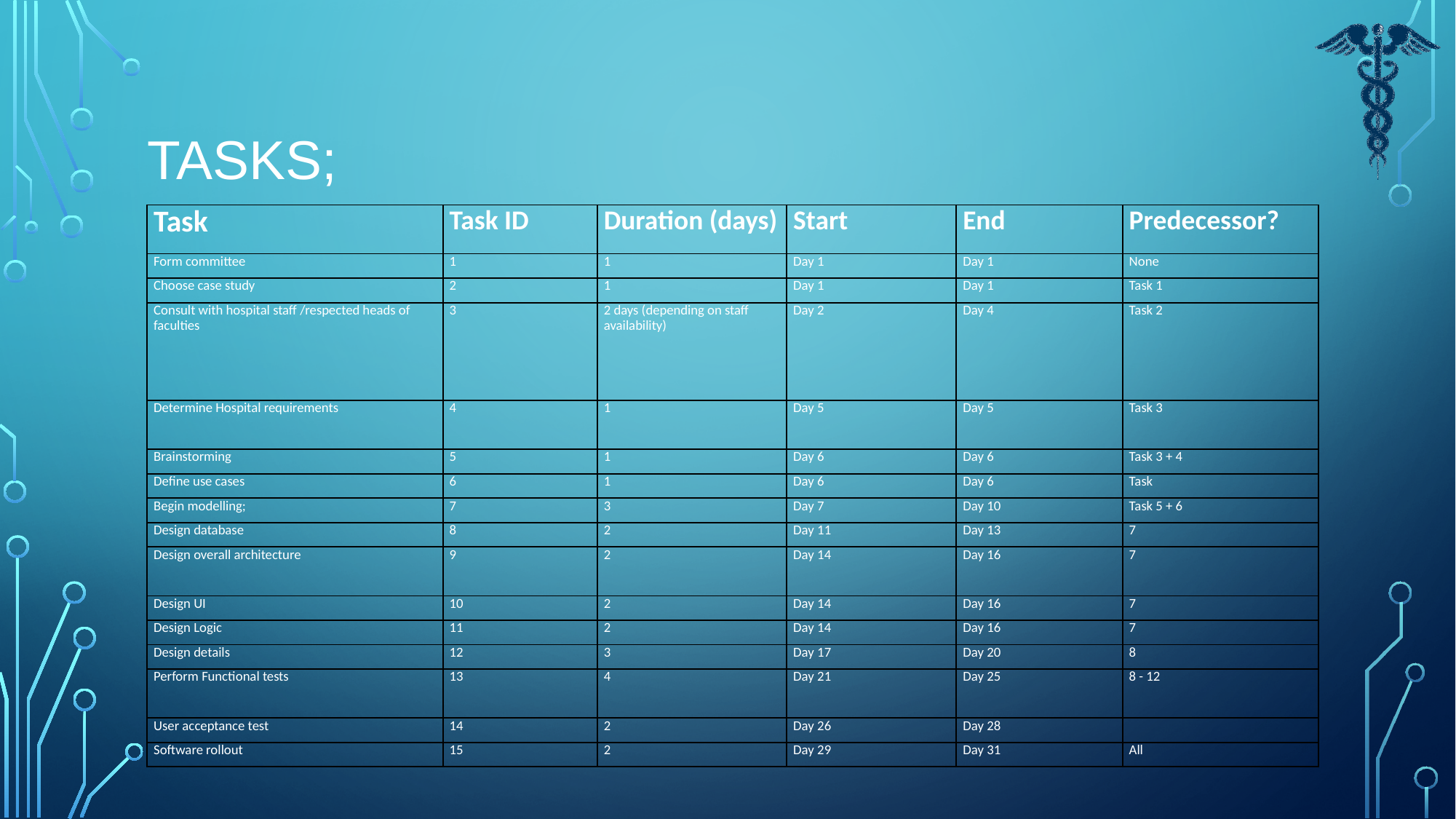

# Tasks;

| Task | Task ID | Duration (days) | Start | End | Predecessor? |
| --- | --- | --- | --- | --- | --- |
| Form committee | 1 | 1 | Day 1 | Day 1 | None |
| Choose case study | 2 | 1 | Day 1 | Day 1 | Task 1 |
| Consult with hospital staff /respected heads of faculties | 3 | 2 days (depending on staff availability) | Day 2 | Day 4 | Task 2 |
| Determine Hospital requirements | 4 | 1 | Day 5 | Day 5 | Task 3 |
| Brainstorming | 5 | 1 | Day 6 | Day 6 | Task 3 + 4 |
| Define use cases | 6 | 1 | Day 6 | Day 6 | Task |
| Begin modelling; | 7 | 3 | Day 7 | Day 10 | Task 5 + 6 |
| Design database | 8 | 2 | Day 11 | Day 13 | 7 |
| Design overall architecture | 9 | 2 | Day 14 | Day 16 | 7 |
| Design UI | 10 | 2 | Day 14 | Day 16 | 7 |
| Design Logic | 11 | 2 | Day 14 | Day 16 | 7 |
| Design details | 12 | 3 | Day 17 | Day 20 | 8 |
| Perform Functional tests | 13 | 4 | Day 21 | Day 25 | 8 - 12 |
| User acceptance test | 14 | 2 | Day 26 | Day 28 |  |
| Software rollout | 15 | 2 | Day 29 | Day 31 | All |